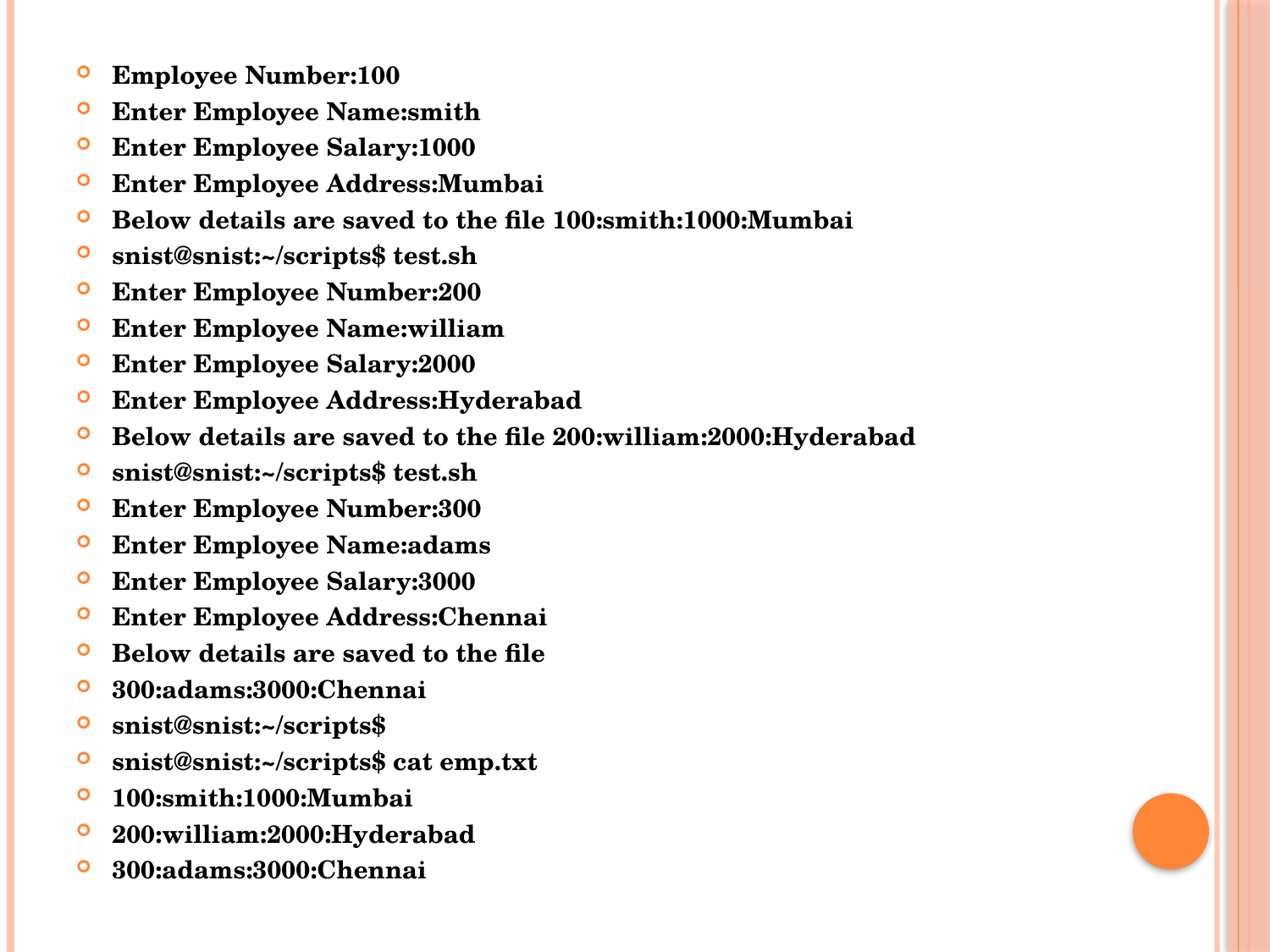

Employee Number:100
Enter Employee Name:smith
Enter Employee Salary:1000
Enter Employee Address:Mumbai
Below details are saved to the file 100:smith:1000:Mumbai
snist@snist:~/scripts$ test.sh
Enter Employee Number:200
Enter Employee Name:william
Enter Employee Salary:2000
Enter Employee Address:Hyderabad
Below details are saved to the file 200:william:2000:Hyderabad
snist@snist:~/scripts$ test.sh
Enter Employee Number:300
Enter Employee Name:adams
Enter Employee Salary:3000
Enter Employee Address:Chennai
Below details are saved to the file
300:adams:3000:Chennai
snist@snist:~/scripts$
snist@snist:~/scripts$ cat emp.txt
100:smith:1000:Mumbai
200:william:2000:Hyderabad
300:adams:3000:Chennai